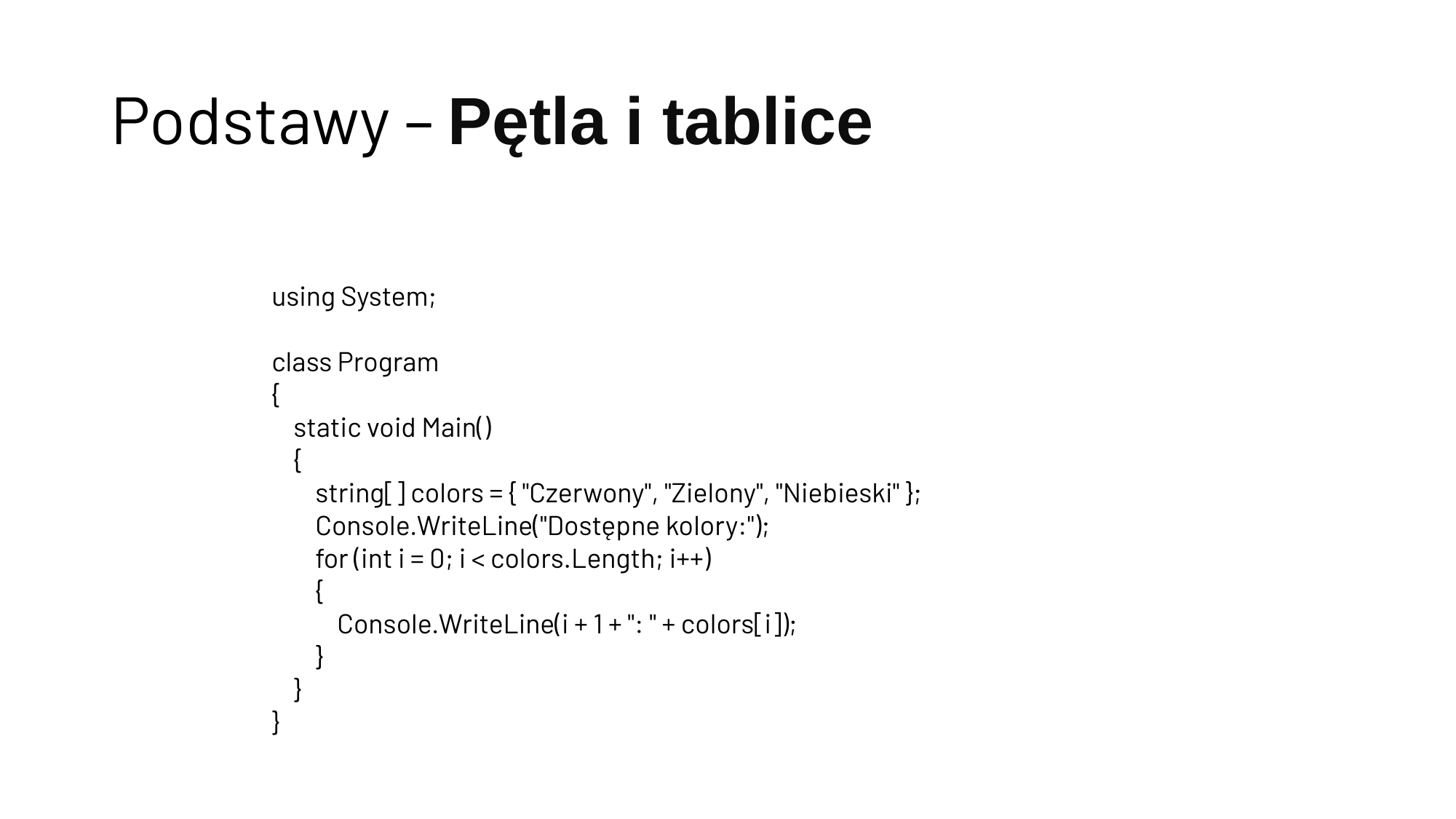

# Podstawy – Pętla i tablice
using System;

class Program
{
    static void Main()
    {
        string[] colors = { "Czerwony", "Zielony", "Niebieski" };
        Console.WriteLine("Dostępne kolory:");
        for (int i = 0; i < colors.Length; i++)
        {
            Console.WriteLine(i + 1 + ": " + colors[i]);
        }
    }
}